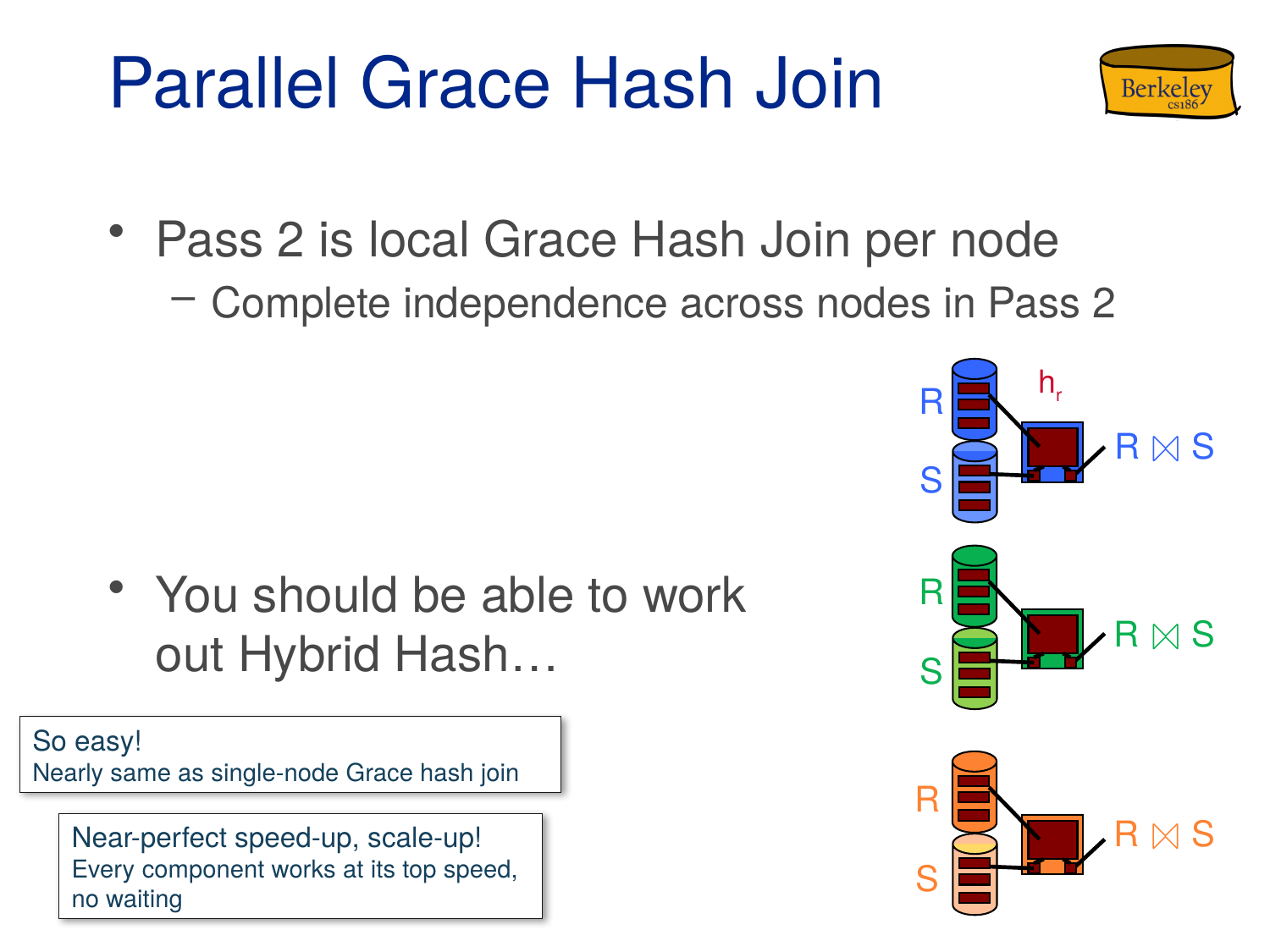

# Parallel Grace Hash Join
Pass 2 is local Grace Hash Join per node
Complete independence across nodes in Pass 2

You should be able to work
out Hybrid Hash…

hr

R
R ⨝ S
S

R
R ⨝ S
S
So easy!
Nearly same as single-node Grace hash join

R
R ⨝ S
Near-perfect speed-up, scale-up!
Every component works at its top speed, no waiting
S